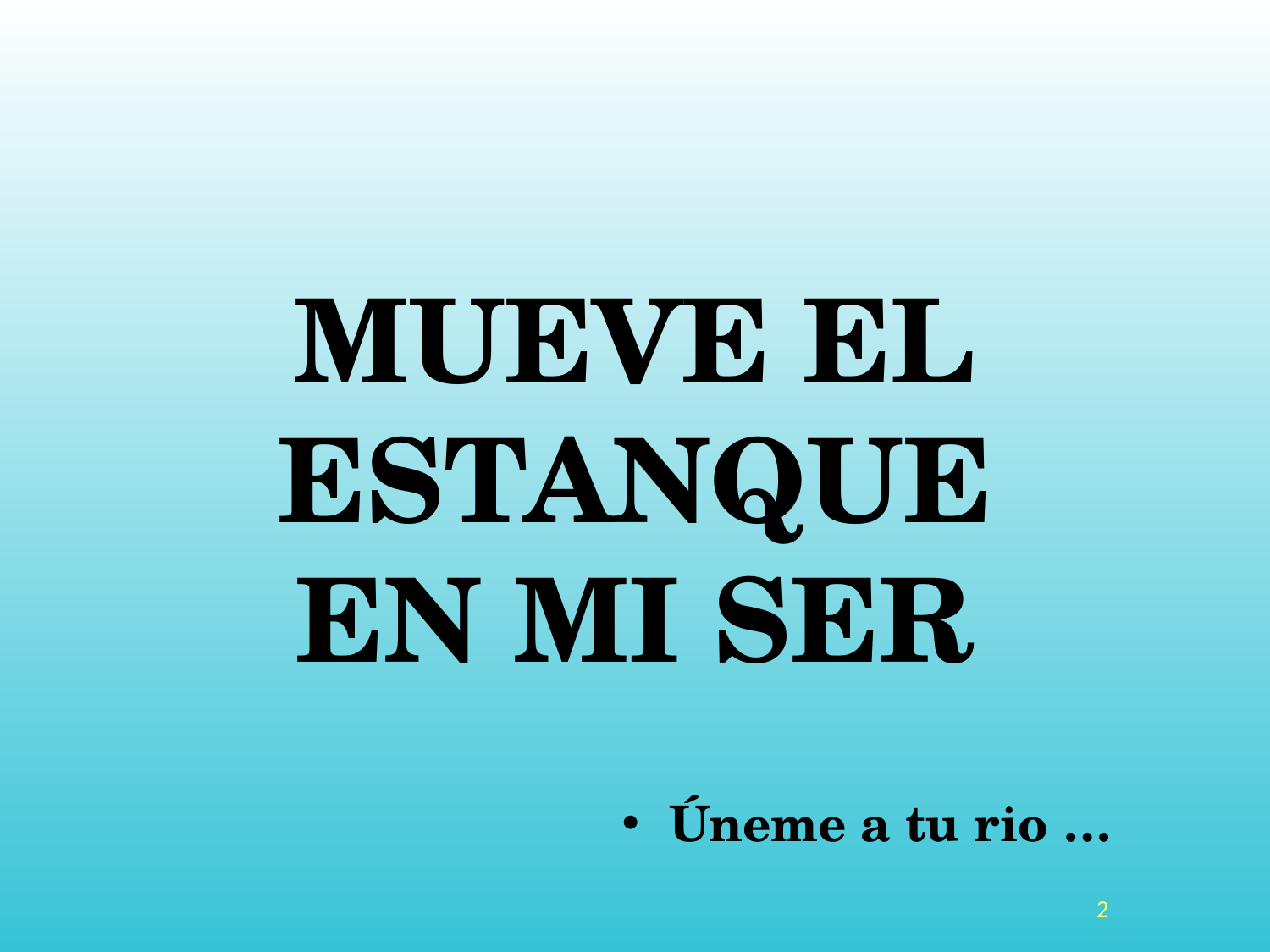

# MUEVE EL ESTANQUE EN MI SER
Úneme a tu rio …
2